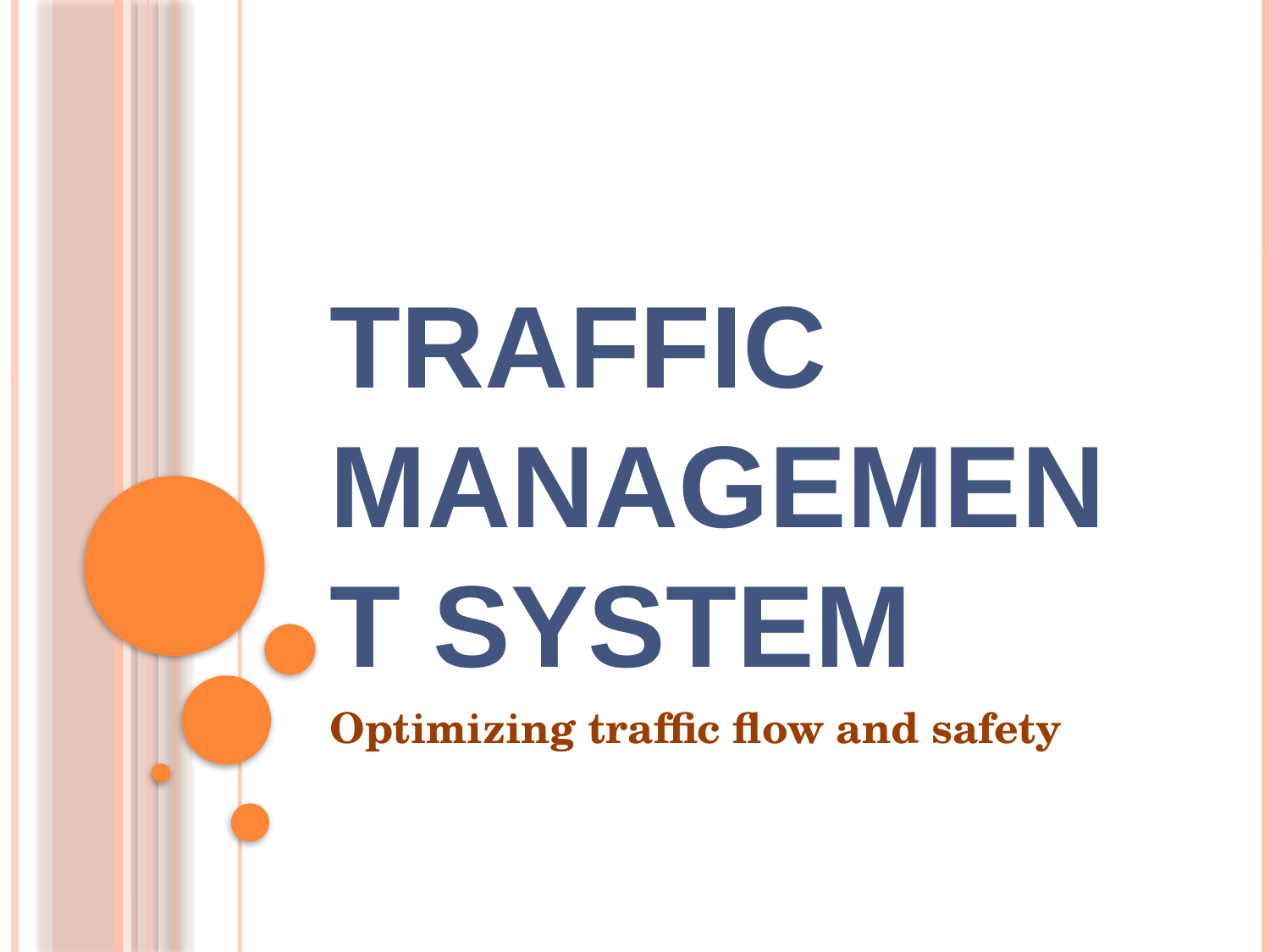

# traffic management system
Optimizing traffic flow and safety